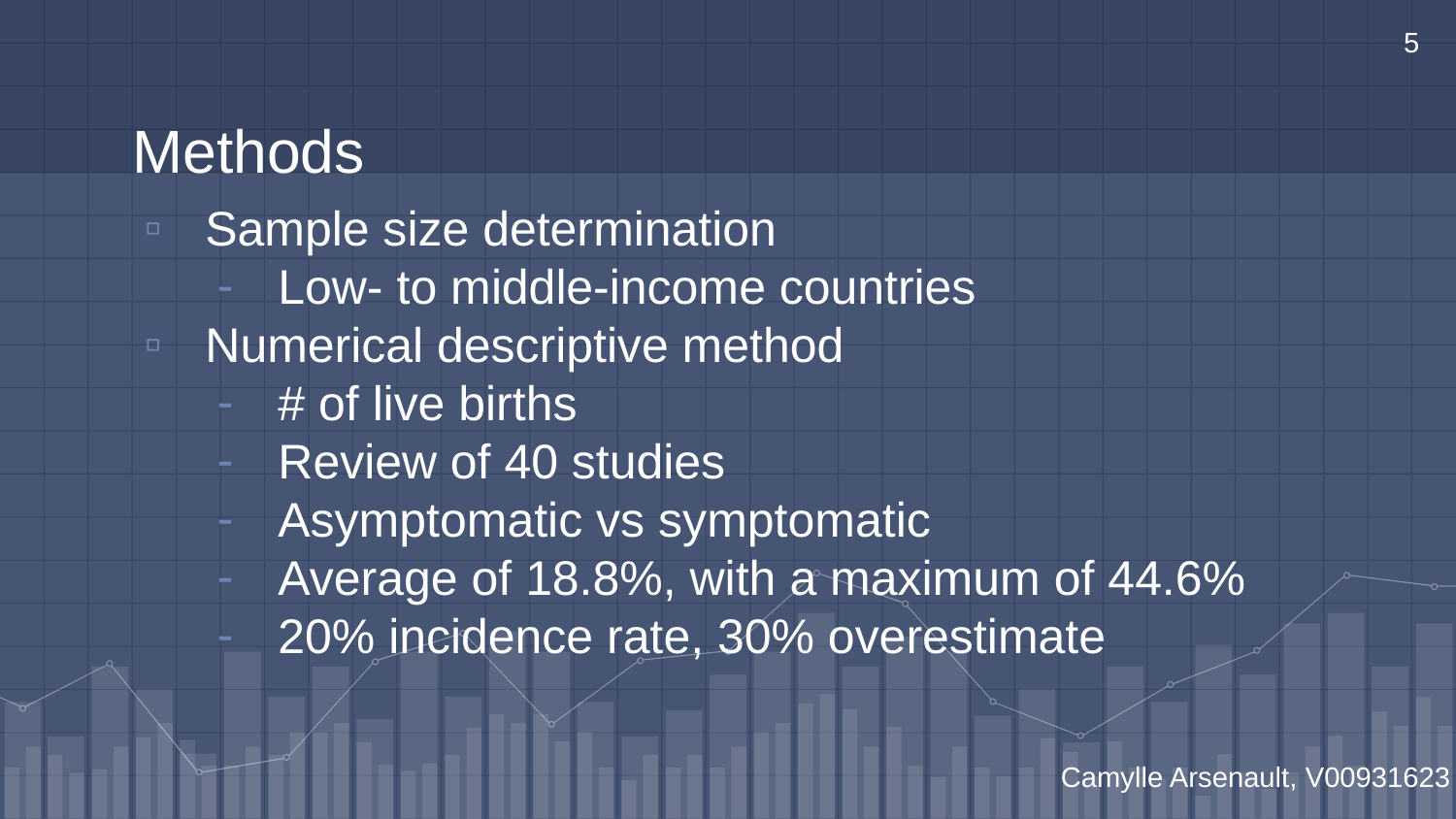

5
# Methods
Sample size determination
Low- to middle-income countries
Numerical descriptive method
# of live births
Review of 40 studies
Asymptomatic vs symptomatic
Average of 18.8%, with a maximum of 44.6%
20% incidence rate, 30% overestimate

Camylle Arsenault, V00931623